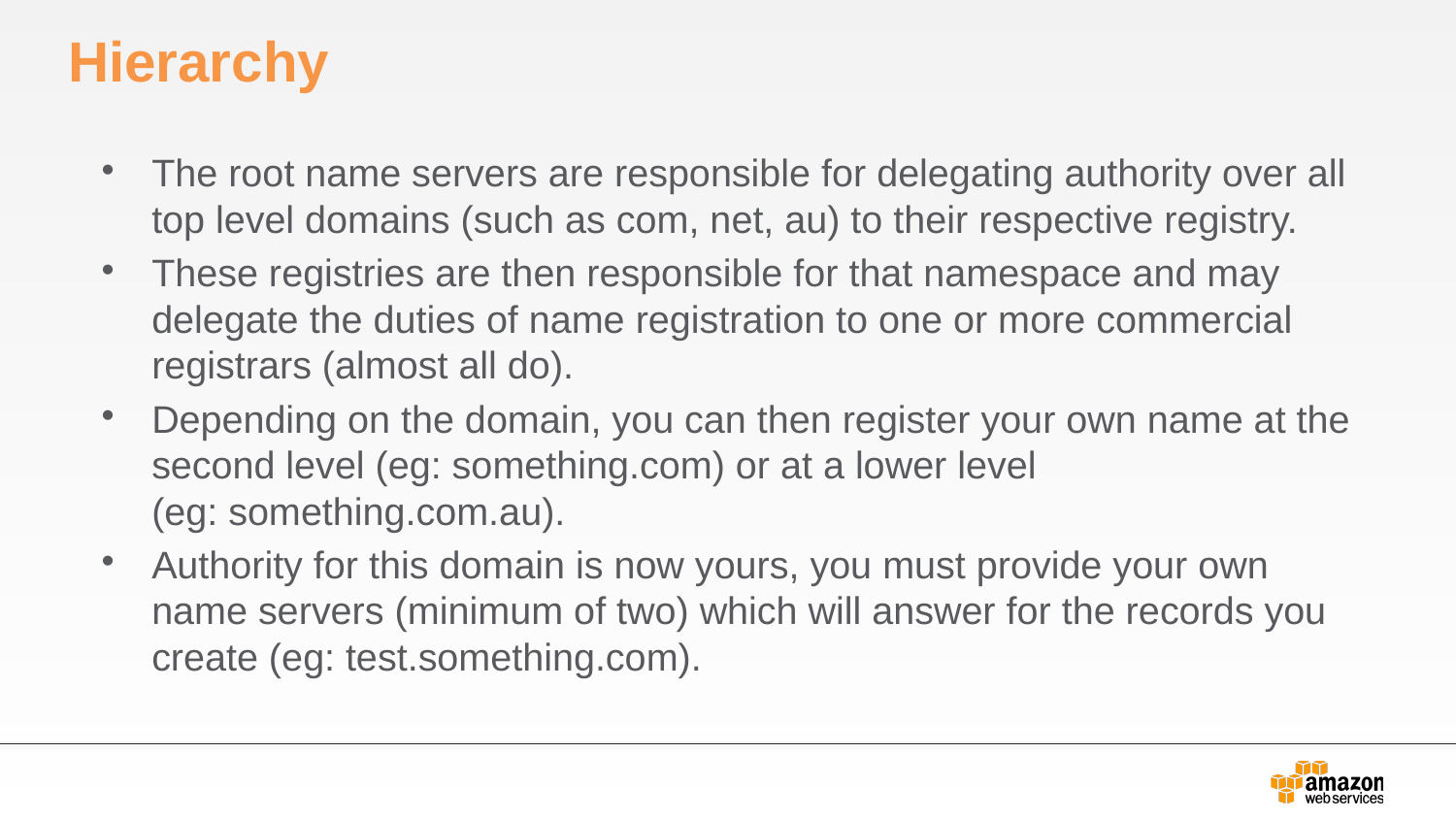

# Hierarchy
The root name servers are responsible for delegating authority over all top level domains (such as com, net, au) to their respective registry.
These registries are then responsible for that namespace and may delegate the duties of name registration to one or more commercial registrars (almost all do).
Depending on the domain, you can then register your own name at the second level (eg: something.com) or at a lower level
(eg: something.com.au).
Authority for this domain is now yours, you must provide your own name servers (minimum of two) which will answer for the records you create (eg: test.something.com).